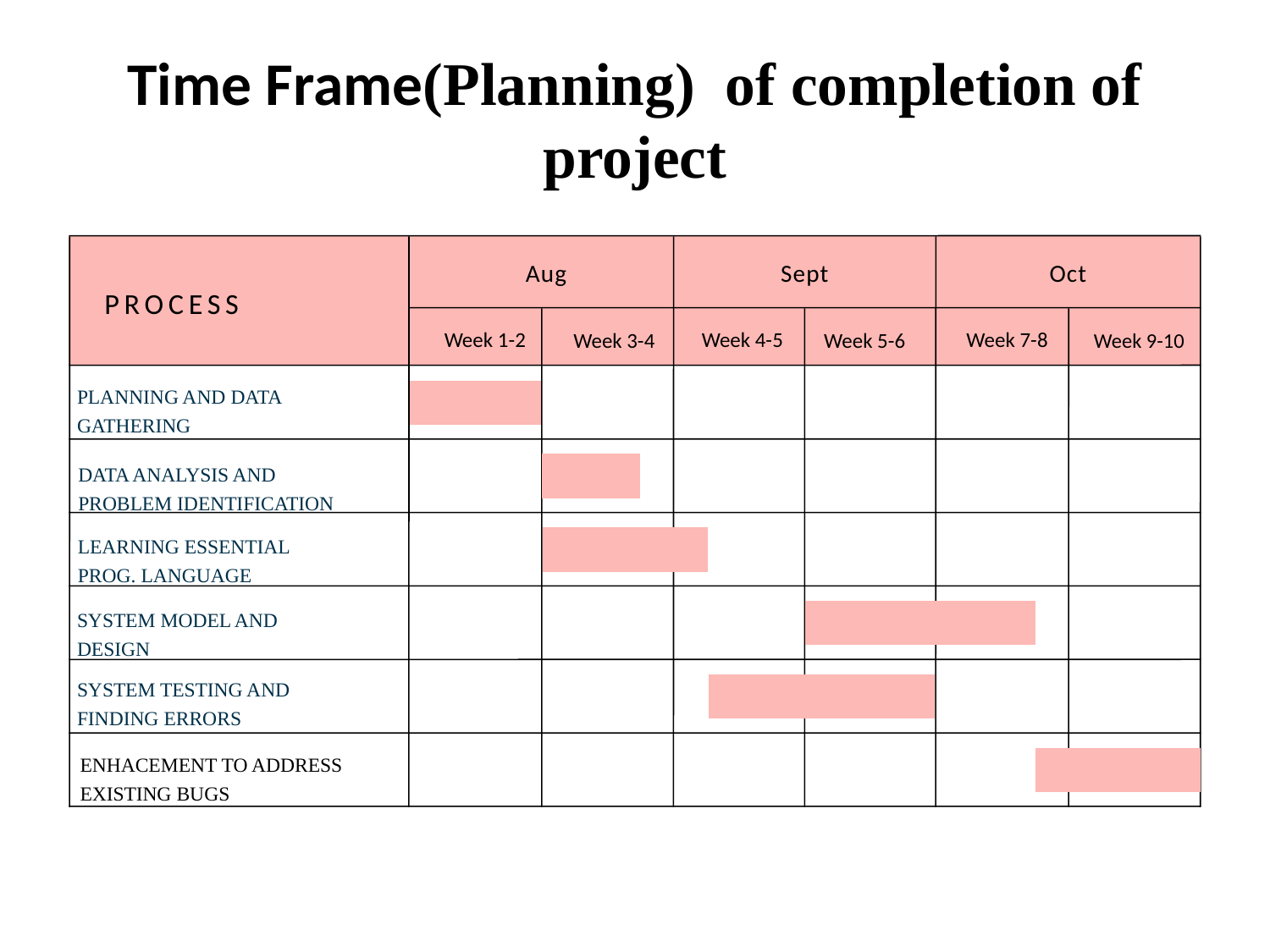

# Time Frame(Planning)  of completion of project

Aug
Sept
Oct
PROCESS

Week 1-2
Week 4-5
Week 7-8
Week 3-4
Week 5-6
Week 9-10

PLANNING AND DATA GATHERING

DATA ANALYSIS AND PROBLEM IDENTIFICATION

LEARNING ESSENTIAL PROG. LANGUAGE

SYSTEM MODEL AND DESIGN

SYSTEM TESTING AND FINDING ERRORS

ENHACEMENT TO ADDRESS EXISTING BUGS